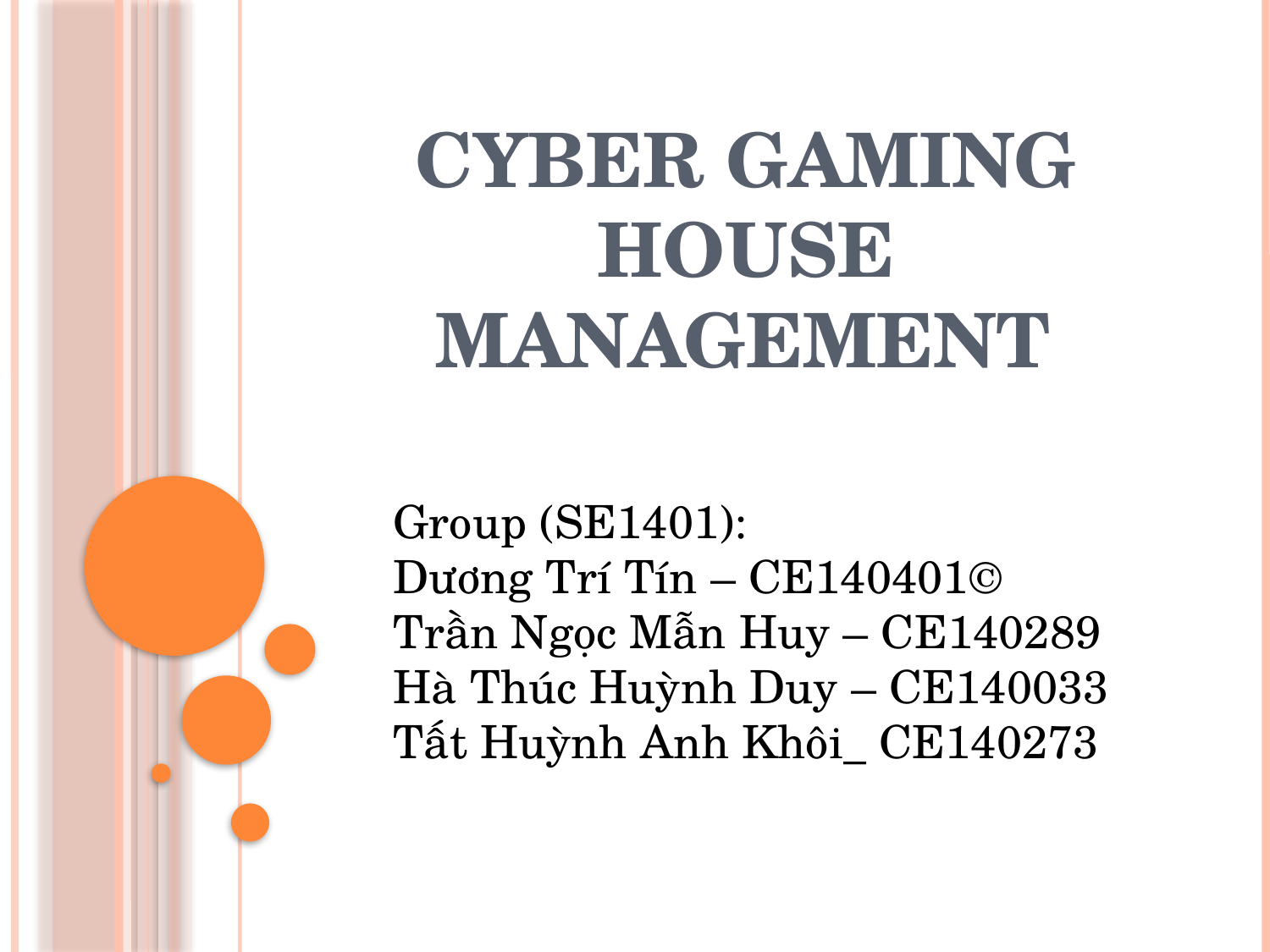

CYBER GAMING HOUSE MANAGEMENT
#
Group (SE1401):
Dương Trí Tín – CE140401©
Trần Ngọc Mẫn Huy – CE140289
Hà Thúc Huỳnh Duy – CE140033
Tất Huỳnh Anh Khôi_ CE140273